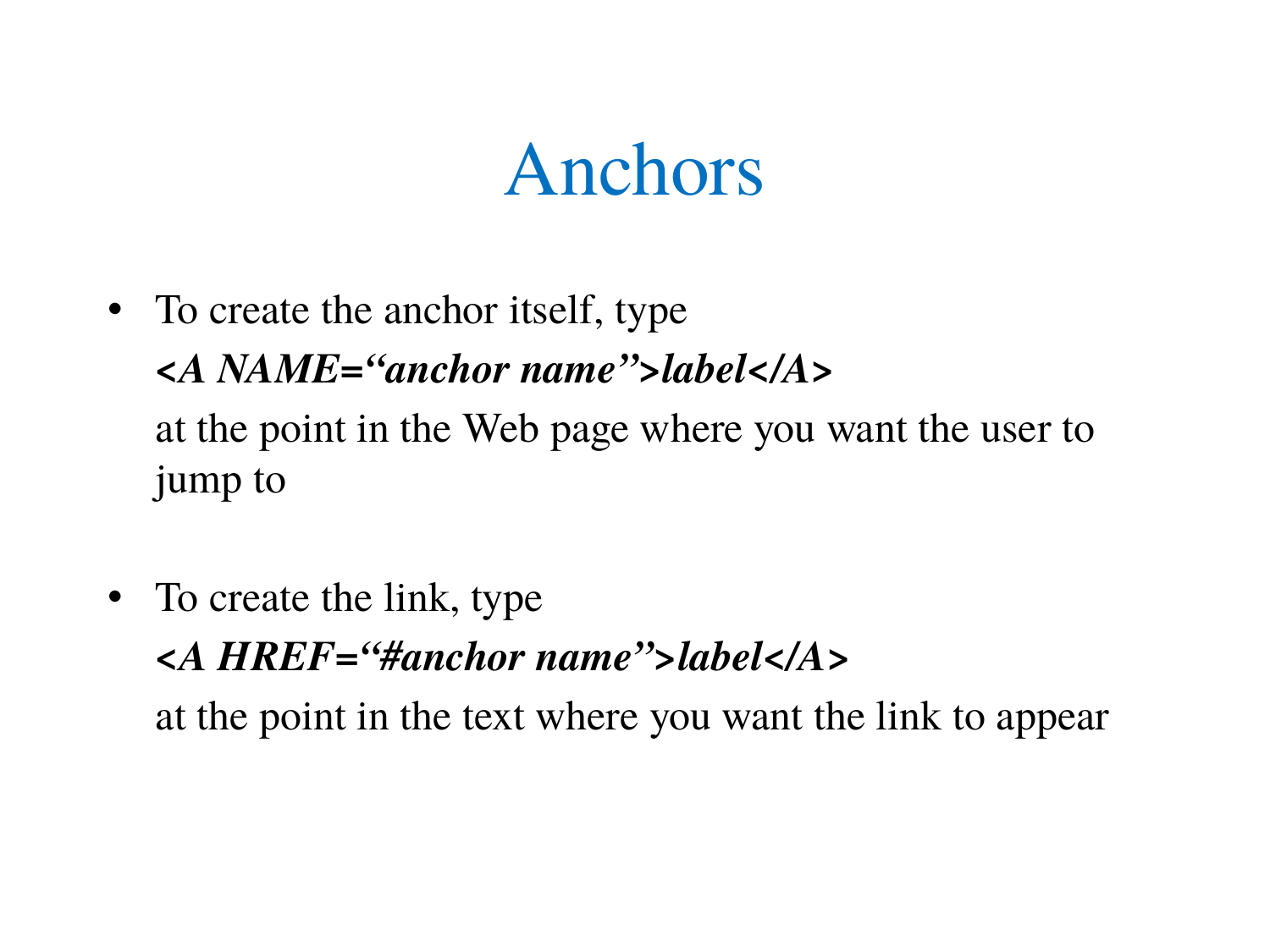

# Anchors
To create the anchor itself, type
	<A NAME=“anchor name”>label</A>
	at the point in the Web page where you want the user to jump to

To create the link, type
	<A HREF=“#anchor name”>label</A>
	at the point in the text where you want the link to appear